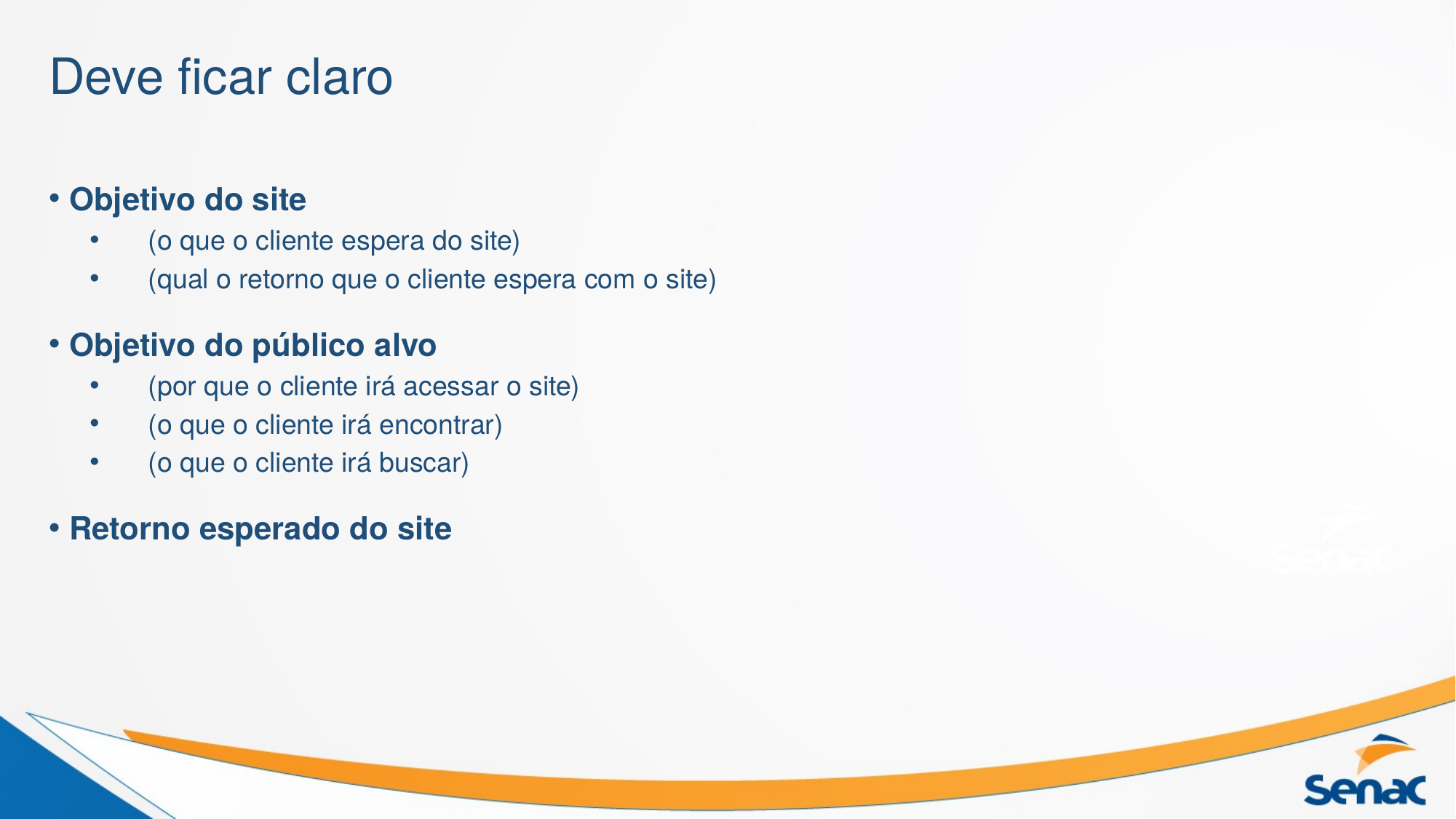

# Deve ficar claro
Objetivo do site
     (o que o cliente espera do site)
     (qual o retorno que o cliente espera com o site)
Objetivo do público alvo
     (por que o cliente irá acessar o site)
     (o que o cliente irá encontrar)
     (o que o cliente irá buscar)
Retorno esperado do site